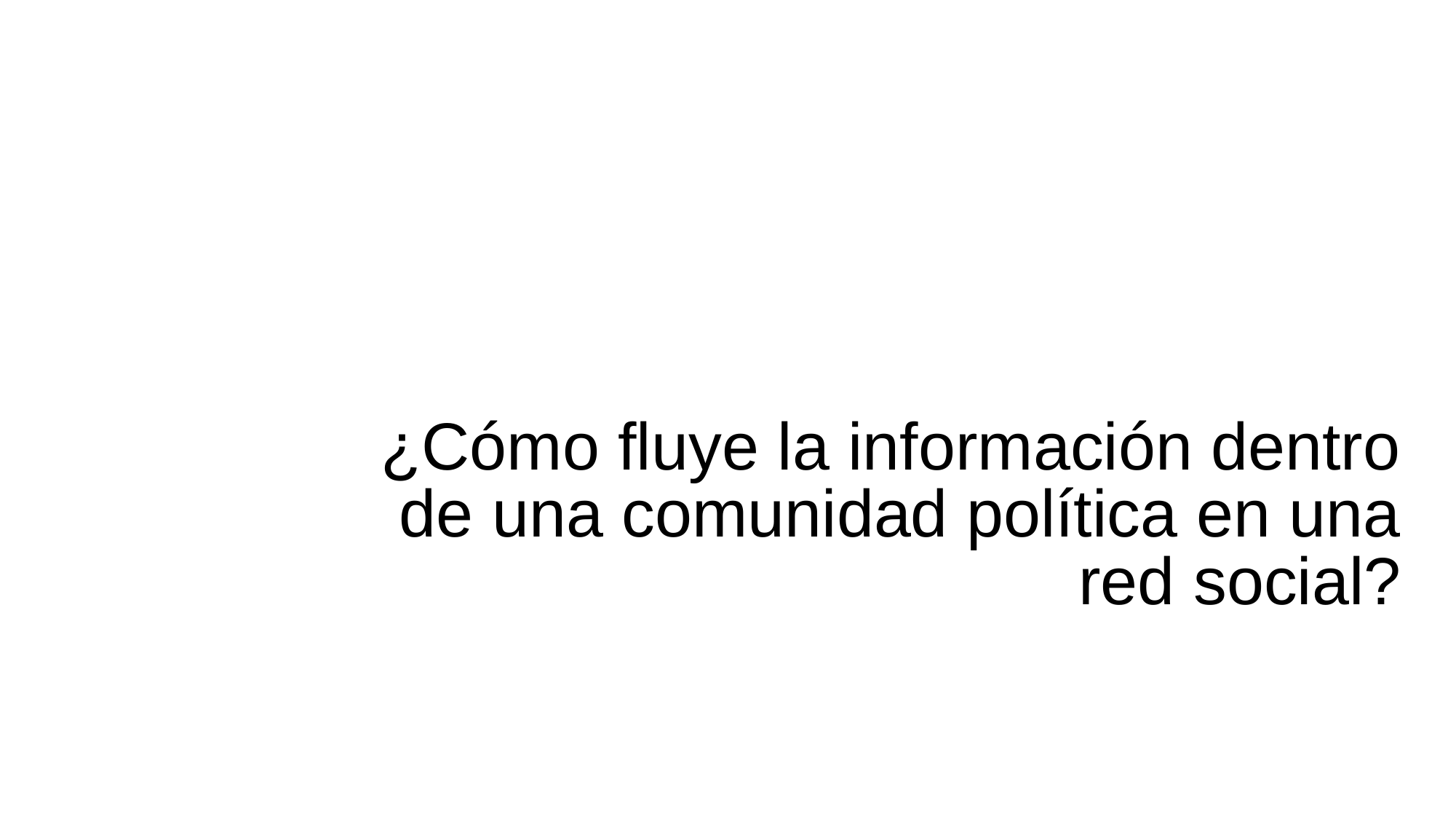

# ¿Cómo fluye la información dentro de una comunidad política en una red social?